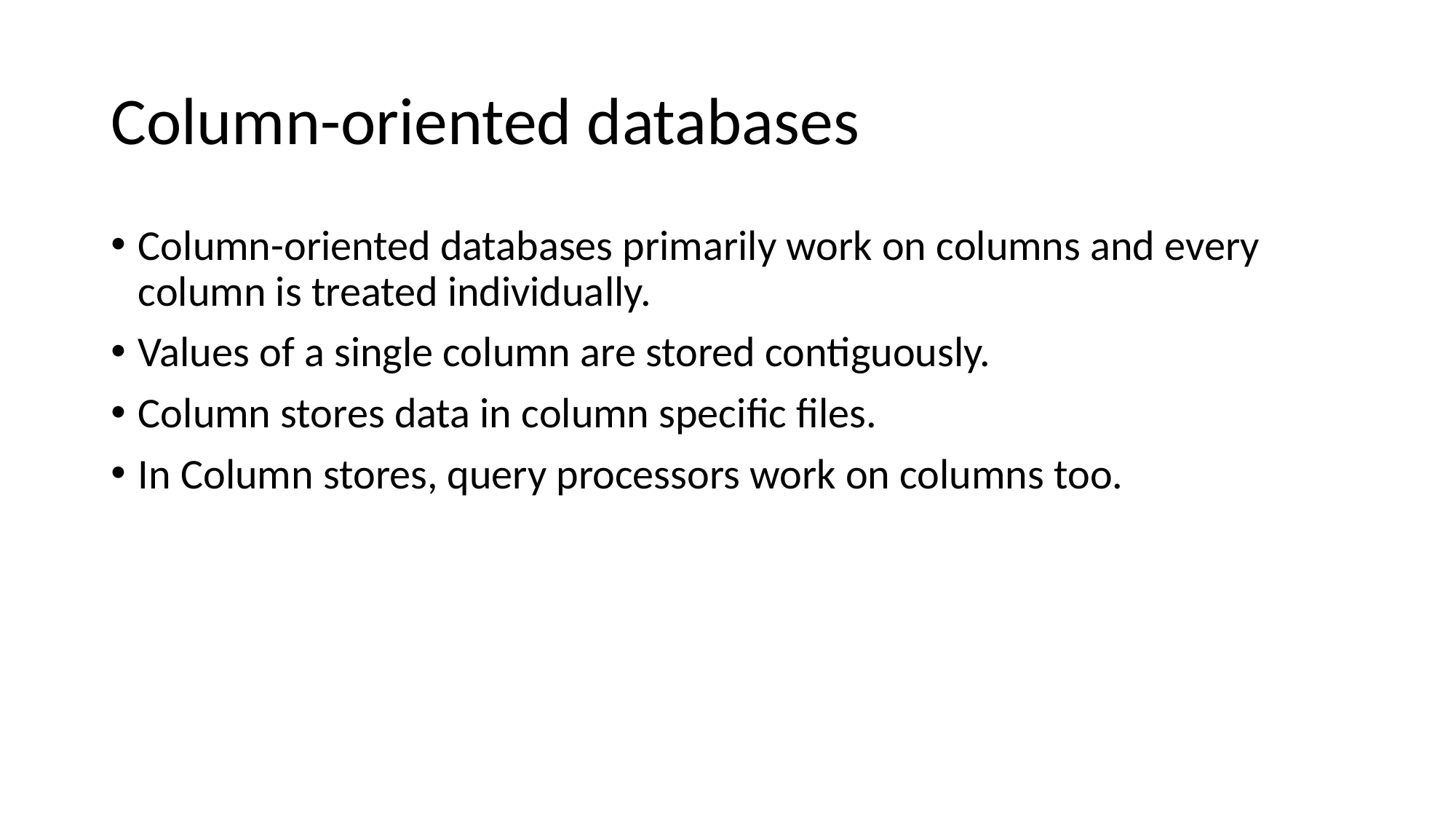

# Column-oriented databases
Column-oriented databases primarily work on columns and every column is treated individually.
Values of a single column are stored contiguously.
Column stores data in column specific files.
In Column stores, query processors work on columns too.